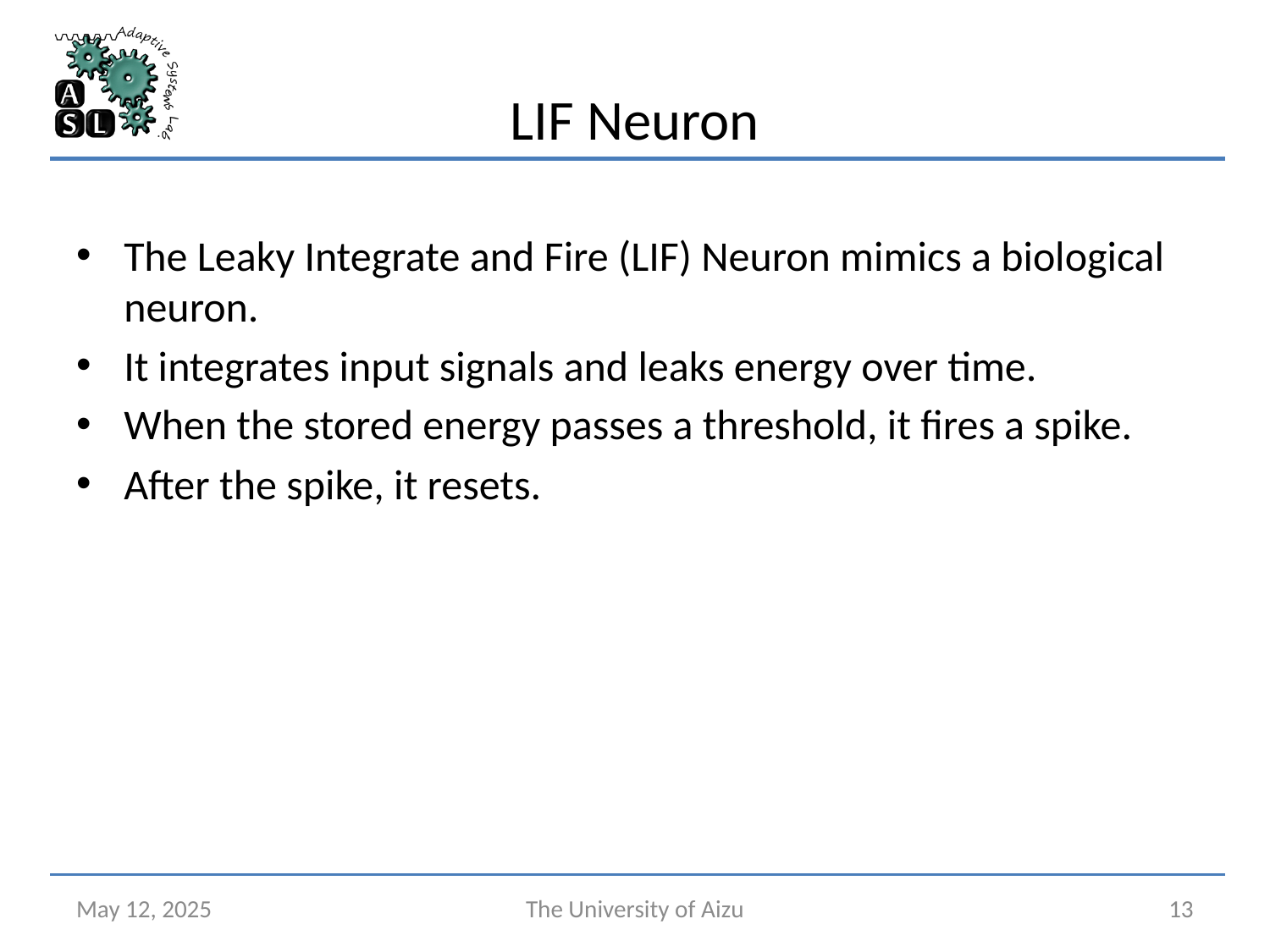

# LIF Neuron
The Leaky Integrate and Fire (LIF) Neuron mimics a biological neuron.
It integrates input signals and leaks energy over time.
When the stored energy passes a threshold, it fires a spike.
After the spike, it resets.
May 12, 2025
The University of Aizu
13